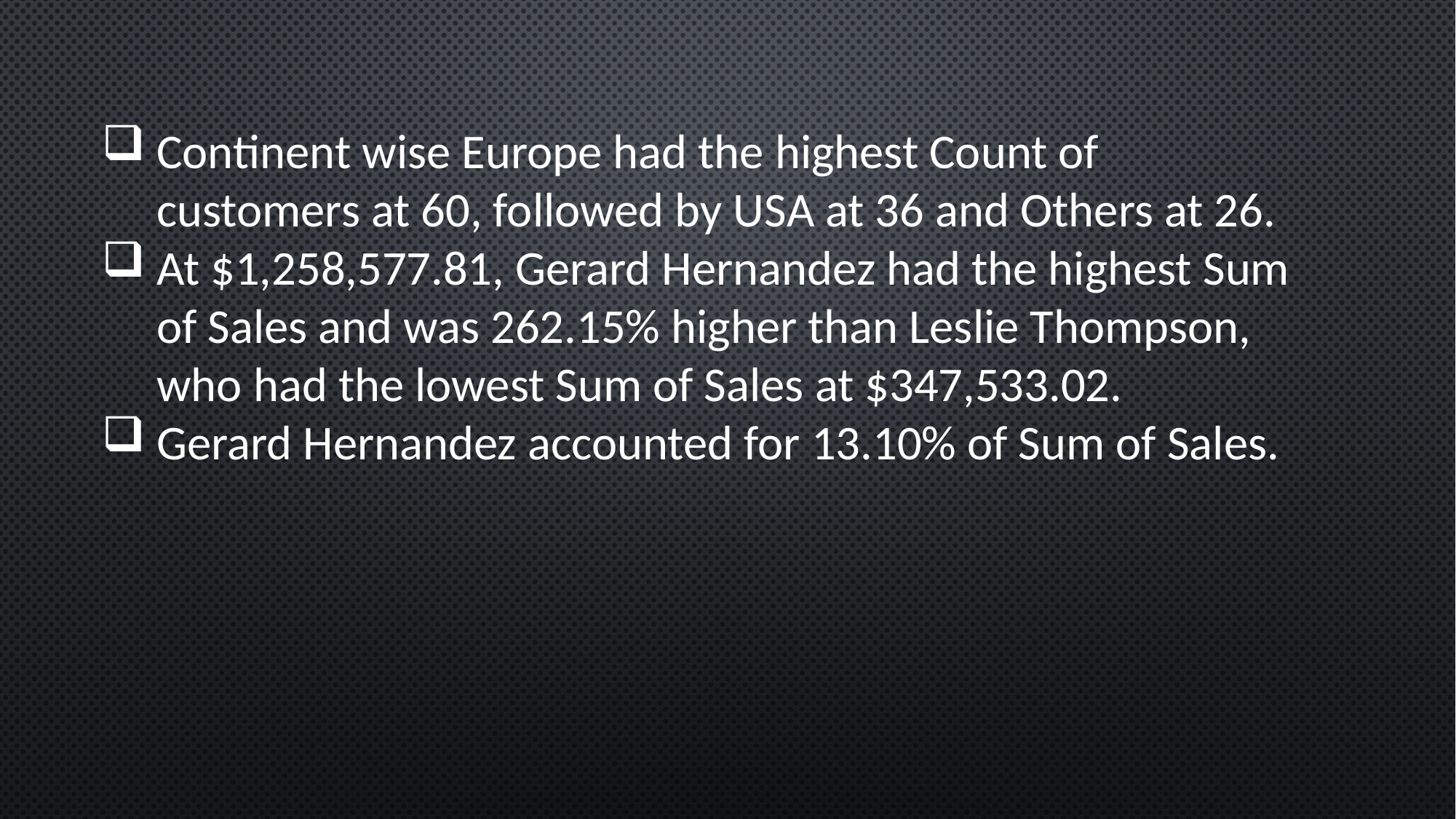

Continent wise Europe had the highest Count of customers at 60, followed by USA at 36 and Others at 26.
At $1,258,577.81, Gerard Hernandez had the highest Sum of Sales and was 262.15% higher than Leslie Thompson, who had the lowest Sum of Sales at $347,533.02.
Gerard Hernandez accounted for 13.10% of Sum of Sales.